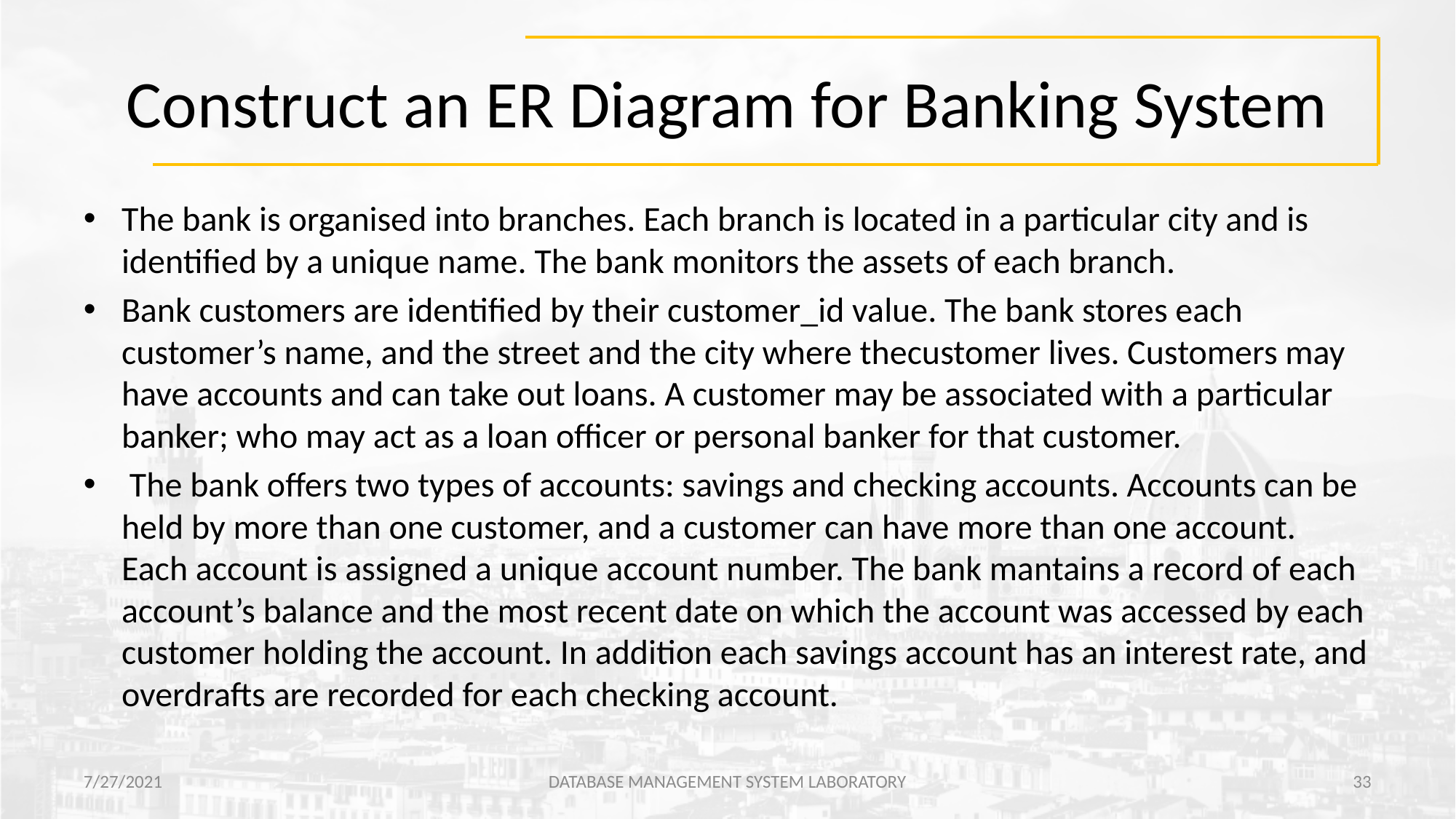

# Construct an ER Diagram for Banking System
The bank is organised into branches. Each branch is located in a particular city and is identified by a unique name. The bank monitors the assets of each branch.
Bank customers are identified by their customer_id value. The bank stores each customer’s name, and the street and the city where thecustomer lives. Customers may have accounts and can take out loans. A customer may be associated with a particular banker; who may act as a loan officer or personal banker for that customer.
 The bank offers two types of accounts: savings and checking accounts. Accounts can be held by more than one customer, and a customer can have more than one account. Each account is assigned a unique account number. The bank mantains a record of each account’s balance and the most recent date on which the account was accessed by each customer holding the account. In addition each savings account has an interest rate, and overdrafts are recorded for each checking account.
7/27/2021
DATABASE MANAGEMENT SYSTEM LABORATORY
33